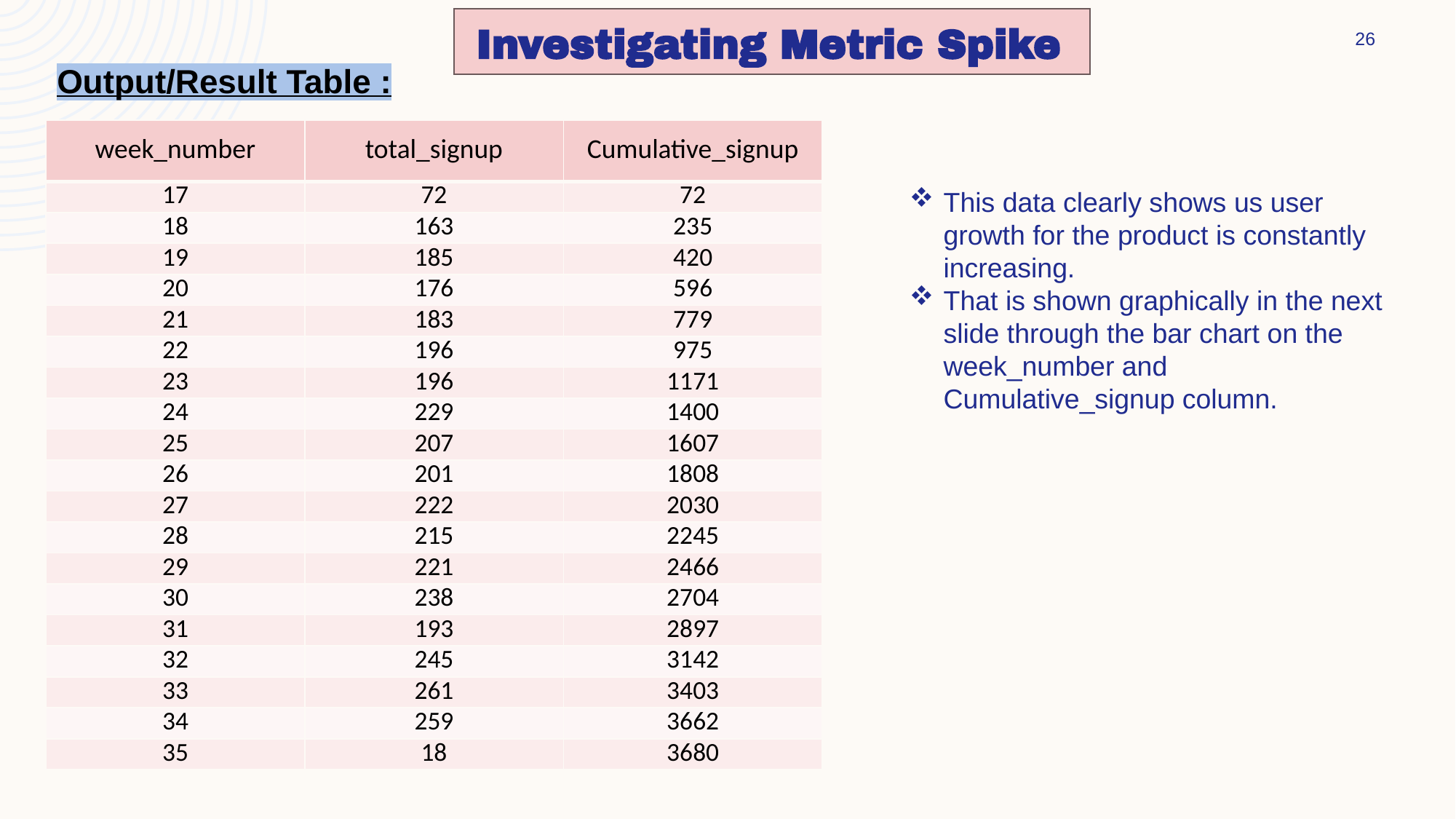

26
Investigating Metric Spike
Output/Result Table :

| week\_number | total\_signup | Cumulative\_signup |
| --- | --- | --- |
| 17 | 72 | 72 |
| 18 | 163 | 235 |
| 19 | 185 | 420 |
| 20 | 176 | 596 |
| 21 | 183 | 779 |
| 22 | 196 | 975 |
| 23 | 196 | 1171 |
| 24 | 229 | 1400 |
| 25 | 207 | 1607 |
| 26 | 201 | 1808 |
| 27 | 222 | 2030 |
| 28 | 215 | 2245 |
| 29 | 221 | 2466 |
| 30 | 238 | 2704 |
| 31 | 193 | 2897 |
| 32 | 245 | 3142 |
| 33 | 261 | 3403 |
| 34 | 259 | 3662 |
| 35 | 18 | 3680 |
This data clearly shows us user growth for the product is constantly increasing.
That is shown graphically in the next slide through the bar chart on the week_number and Cumulative_signup column.